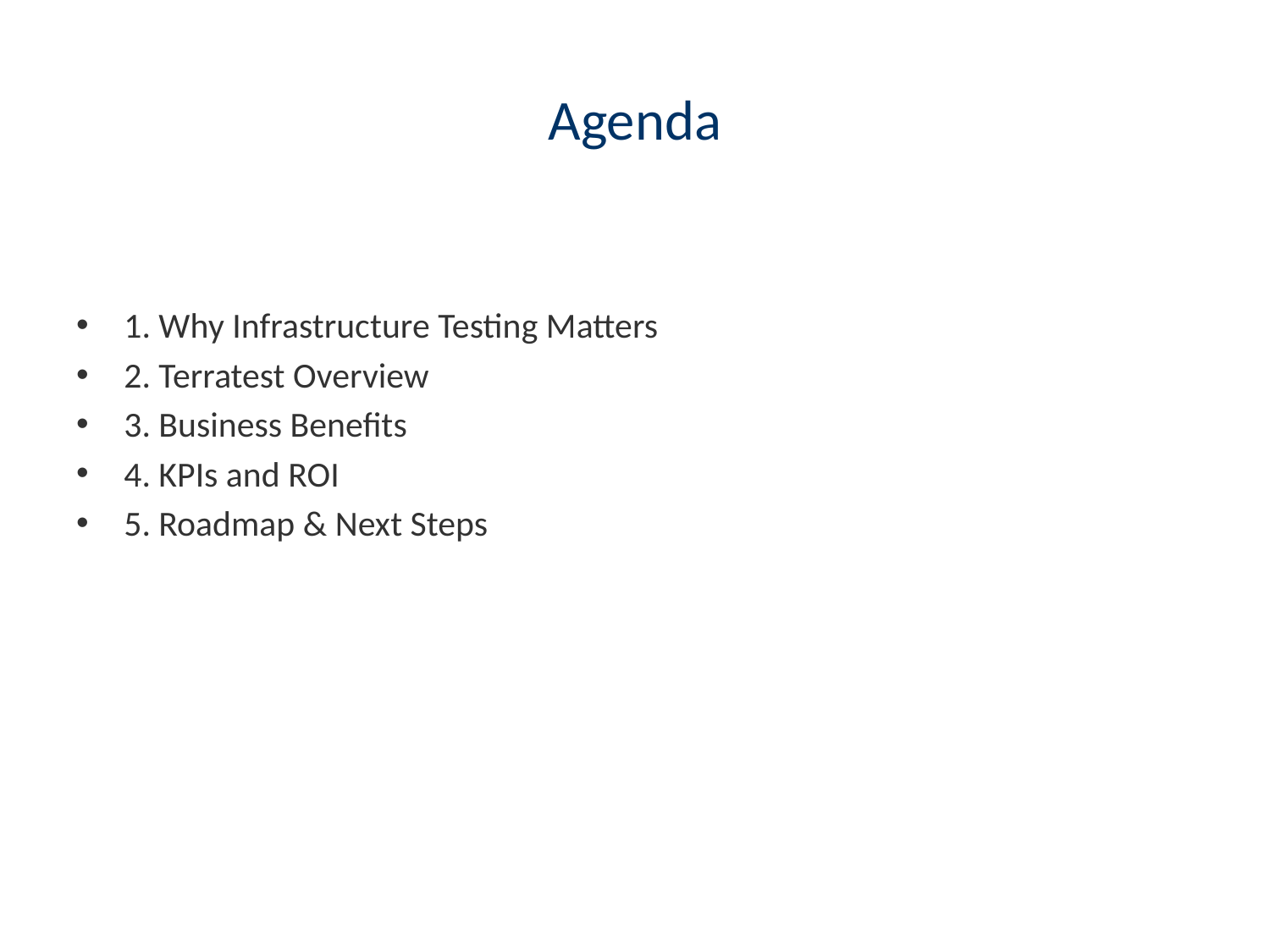

# Agenda

1. Why Infrastructure Testing Matters
2. Terratest Overview
3. Business Benefits
4. KPIs and ROI
5. Roadmap & Next Steps